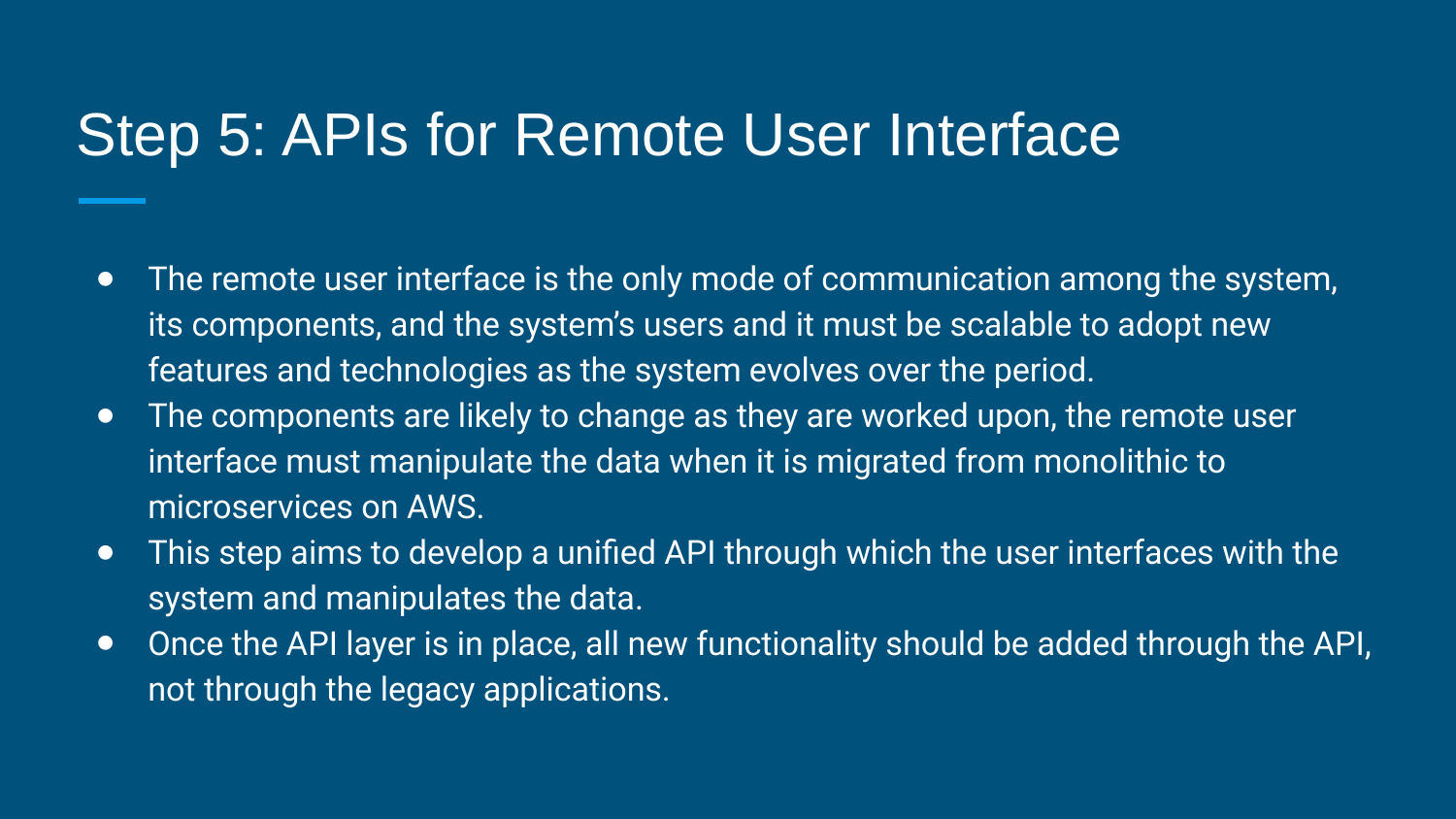

# Step 5: APIs for Remote User Interface
The remote user interface is the only mode of communication among the system, its components, and the system’s users and it must be scalable to adopt new features and technologies as the system evolves over the period.
The components are likely to change as they are worked upon, the remote user interface must manipulate the data when it is migrated from monolithic to microservices on AWS.
This step aims to develop a unified API through which the user interfaces with the system and manipulates the data.
Once the API layer is in place, all new functionality should be added through the API, not through the legacy applications.